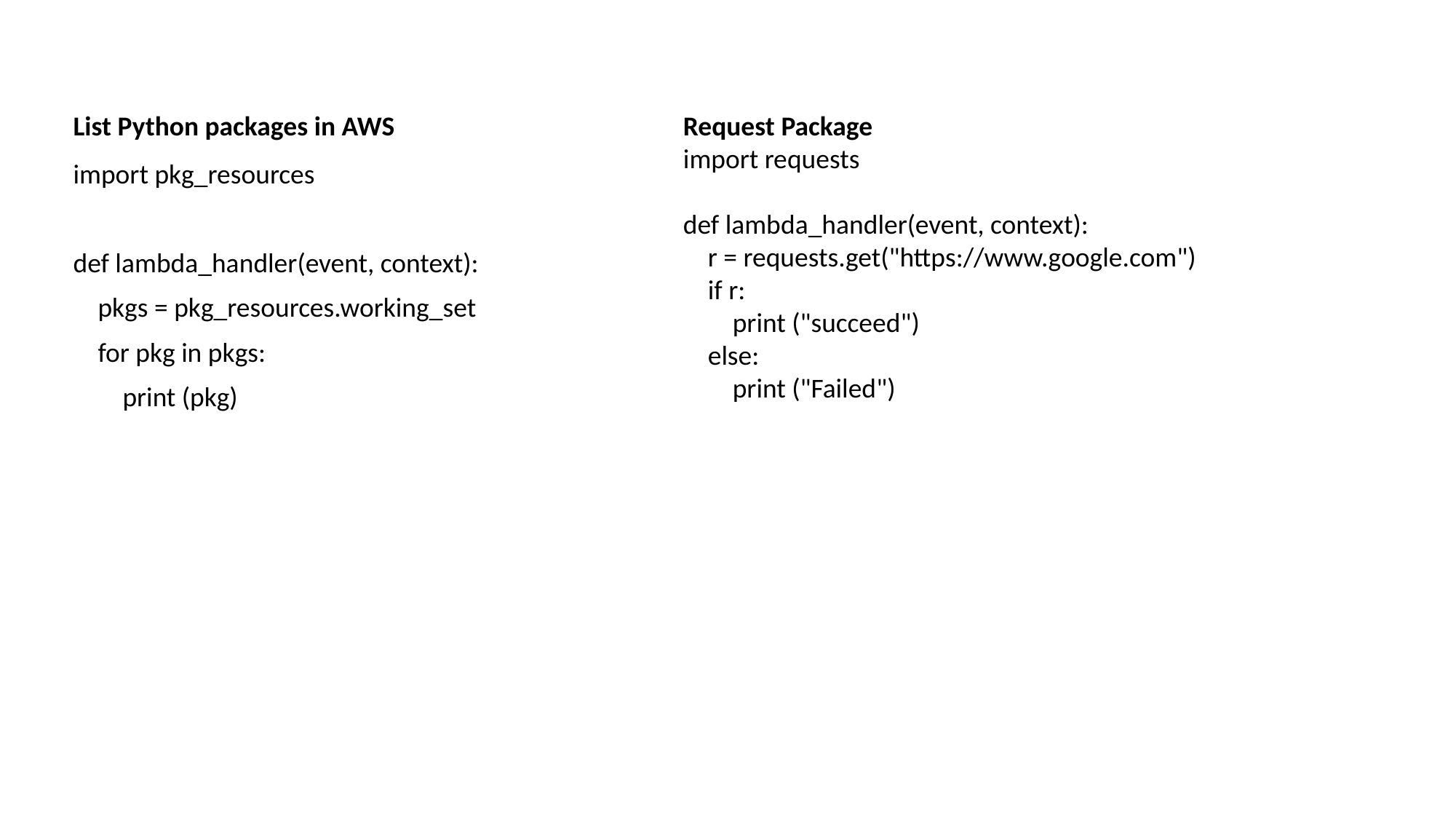

Request Package
import requests

def lambda_handler(event, context):
    r = requests.get("https://www.google.com")
    if r:
        print ("succeed")
    else:
        print ("Failed")
List Python packages in AWS
import pkg_resources

def lambda_handler(event, context):
    pkgs = pkg_resources.working_set
    for pkg in pkgs:
        print (pkg)